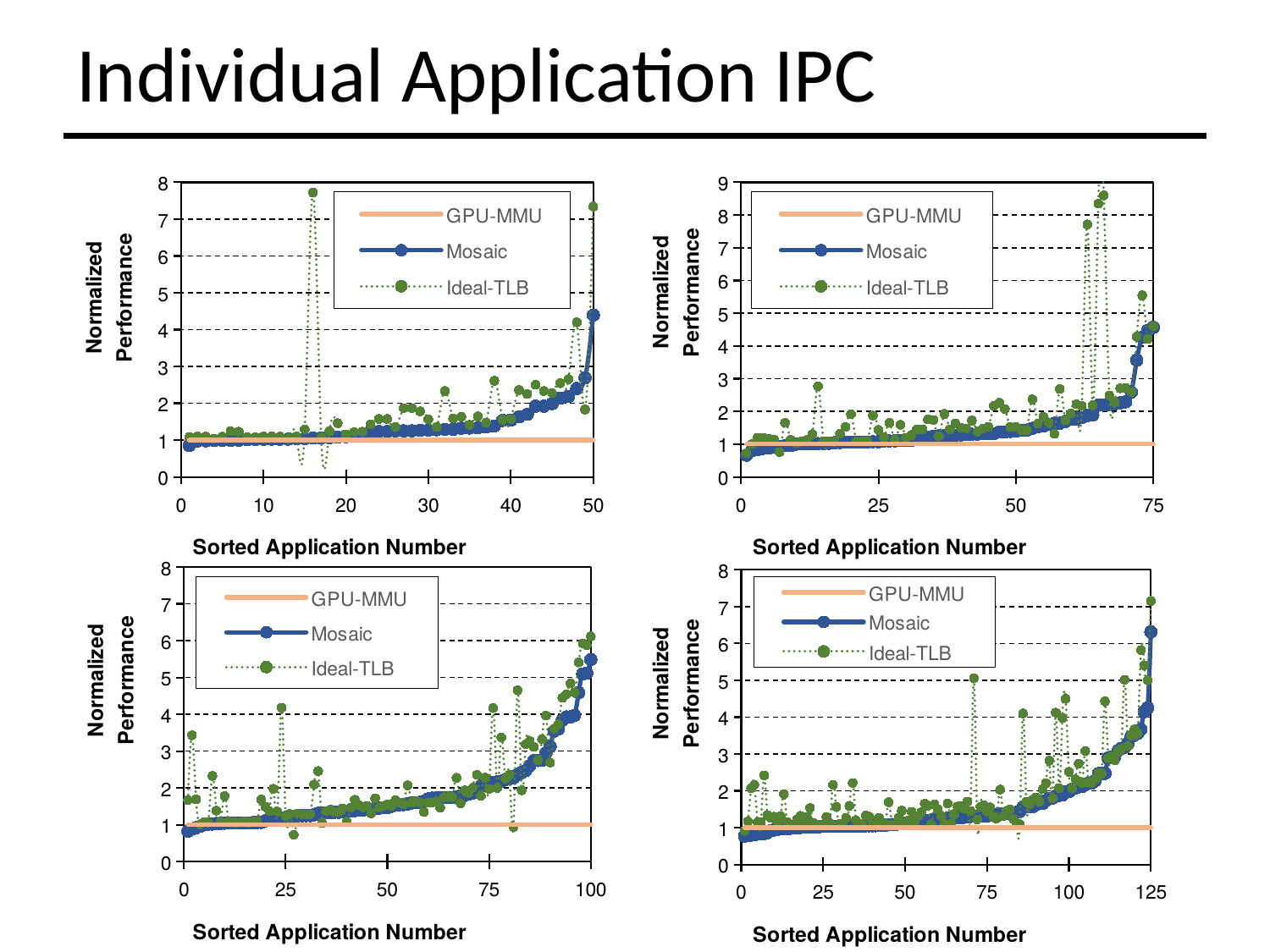

# Individual Application IPC

### Chart

| Category | GPU-MMU | Ideal-TLB | Mosaic | Ideal-TLB |
|---|---|---|---|---|

### Chart

| Category | GPU-MMU | Ideal-TLB | Mosaic | Ideal-TLB |
|---|---|---|---|---|

### Chart

| Category | GPU-MMU | Ideal-TLB | Mosaic | Ideal-TLB |
|---|---|---|---|---|

### Chart

| Category | GPU-MMU | Ideal-TLB | Mosaic | Ideal-TLB |
|---|---|---|---|---|